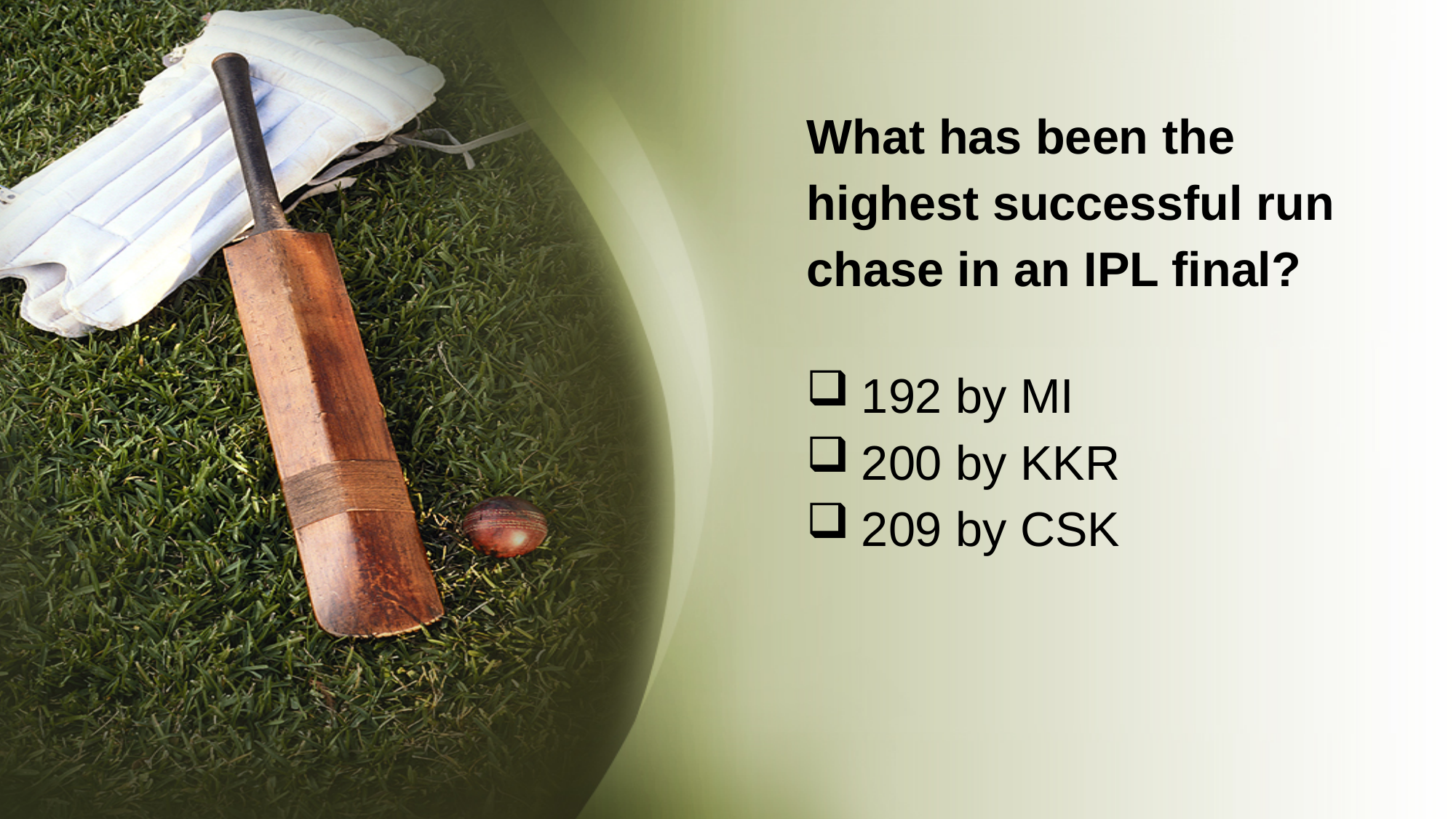

# What has been the highest successful run chase in an IPL final?
192 by MI
200 by KKR
209 by CSK